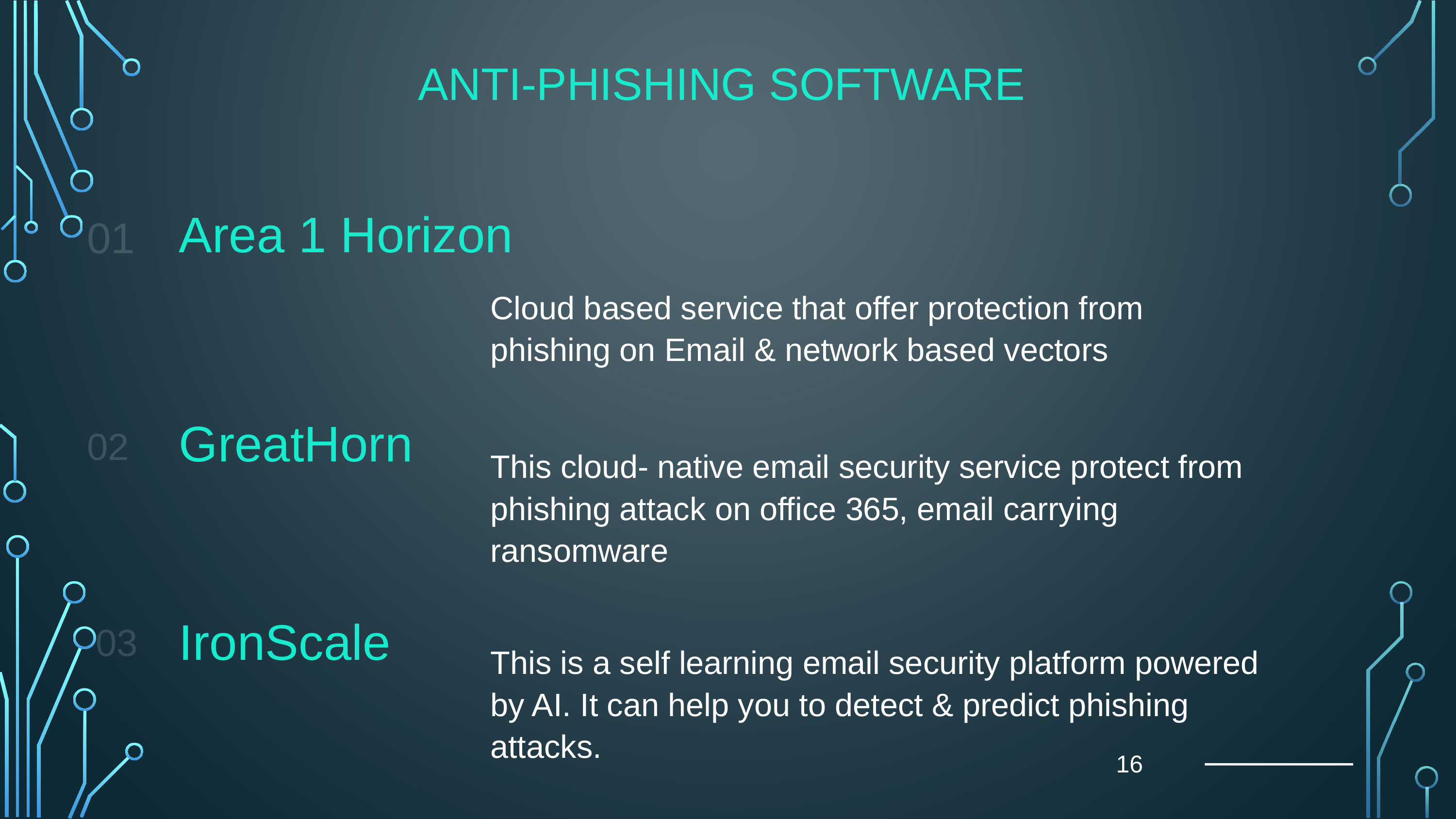

ANTI-PHISHING SOFTWARE
Area 1 Horizon
01
Cloud based service that offer protection from phishing on Email & network based vectors
This cloud- native email security service protect from phishing attack on office 365, email carrying ransomware
This is a self learning email security platform powered by AI. It can help you to detect & predict phishing attacks.
GreatHorn
02
IronScale
03
16